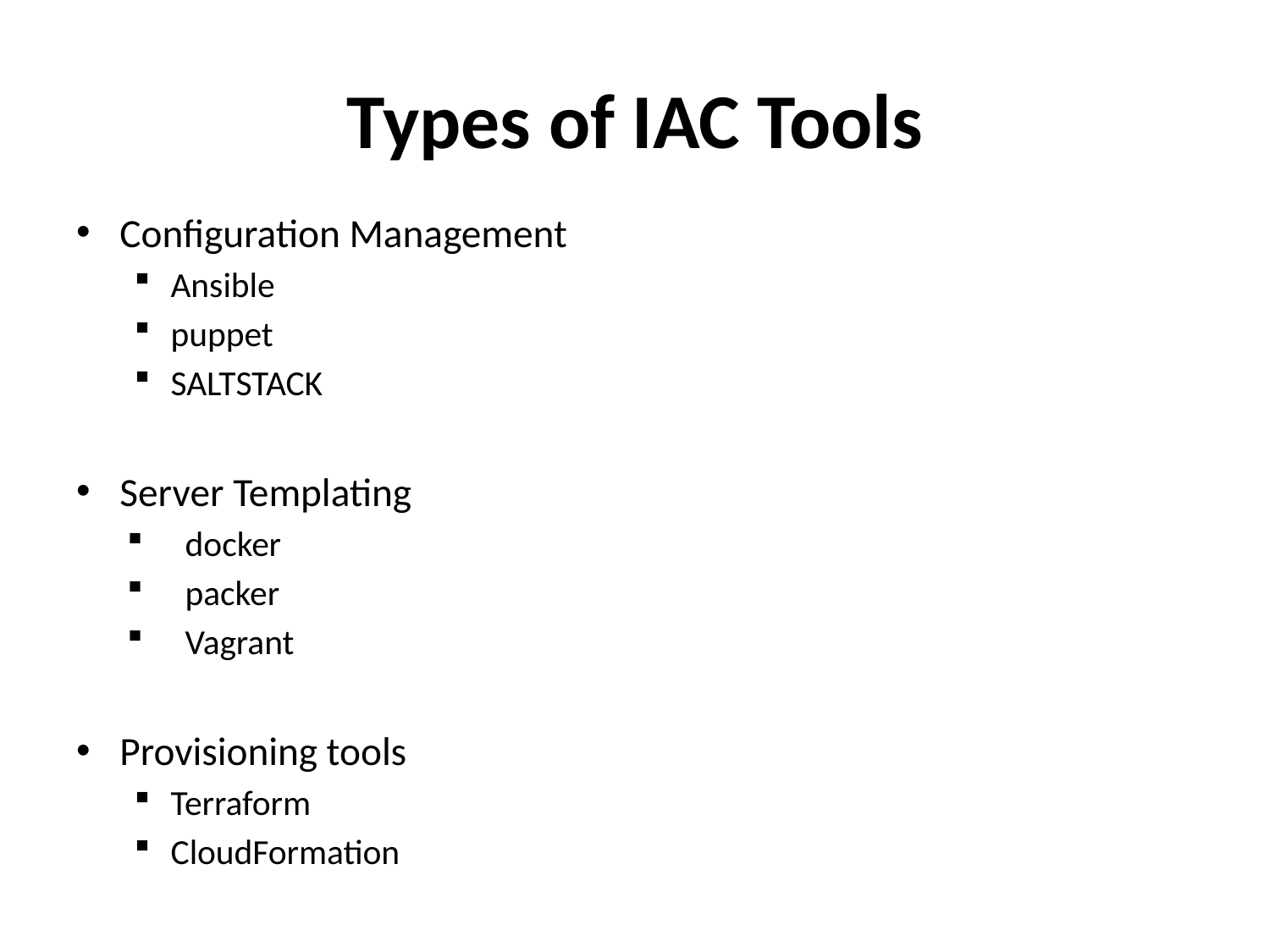

# Types of IAC Tools
Configuration Management
Ansible
puppet
SALTSTACK

Server Templating
docker
packer
Vagrant

Provisioning tools
Terraform
CloudFormation